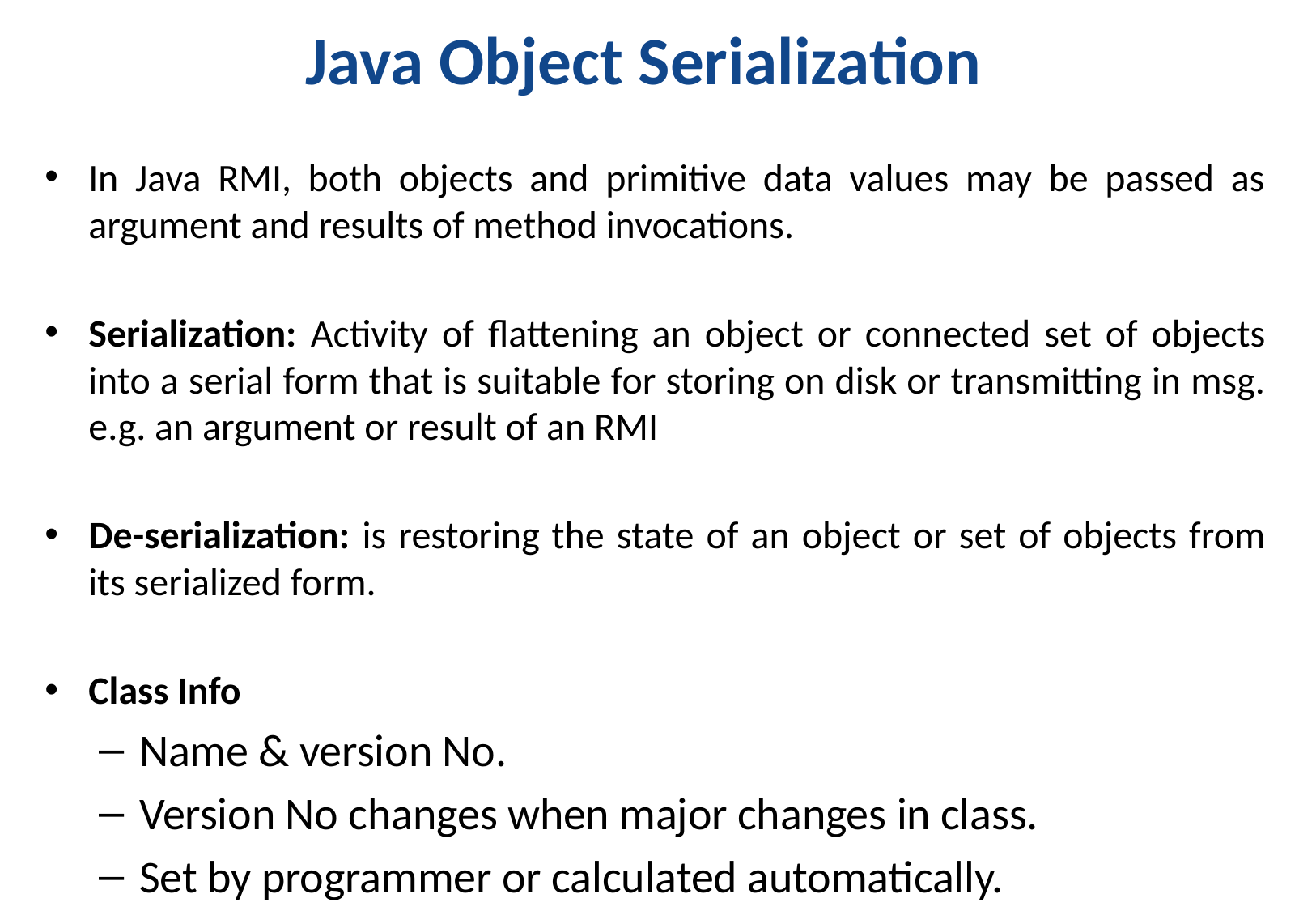

# Java Object Serialization
In Java RMI, both objects and primitive data values may be passed as argument and results of method invocations.

Serialization: Activity of flattening an object or connected set of objects into a serial form that is suitable for storing on disk or transmitting in msg. e.g. an argument or result of an RMI

De-serialization: is restoring the state of an object or set of objects from its serialized form.

Class Info
Name & version No.
Version No changes when major changes in class.
Set by programmer or calculated automatically.